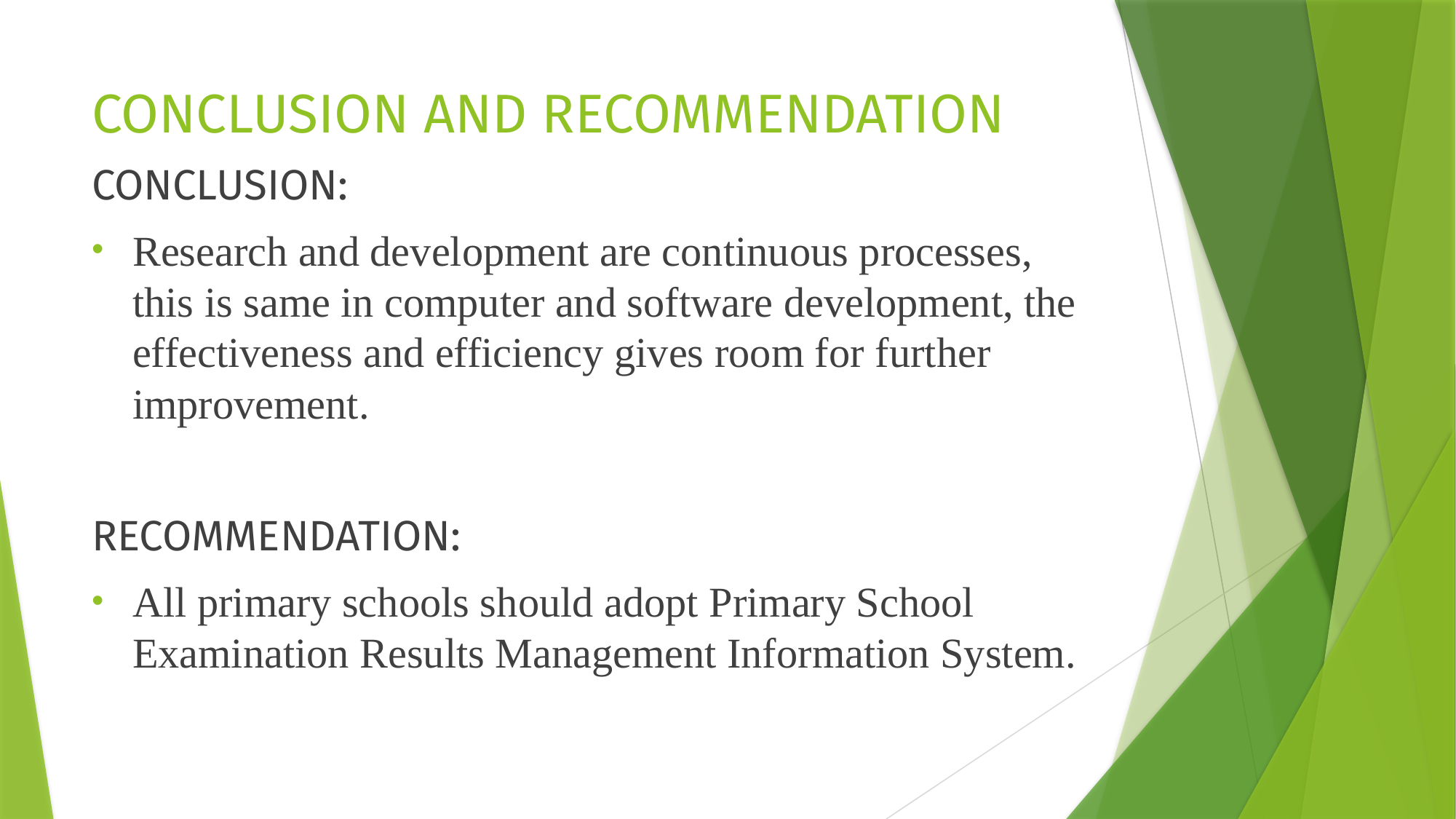

# CONCLUSION AND RECOMMENDATION
CONCLUSION:
Research and development are continuous processes, this is same in computer and software development, the effectiveness and efficiency gives room for further improvement.

RECOMMENDATION:
All primary schools should adopt Primary School Examination Results Management Information System.